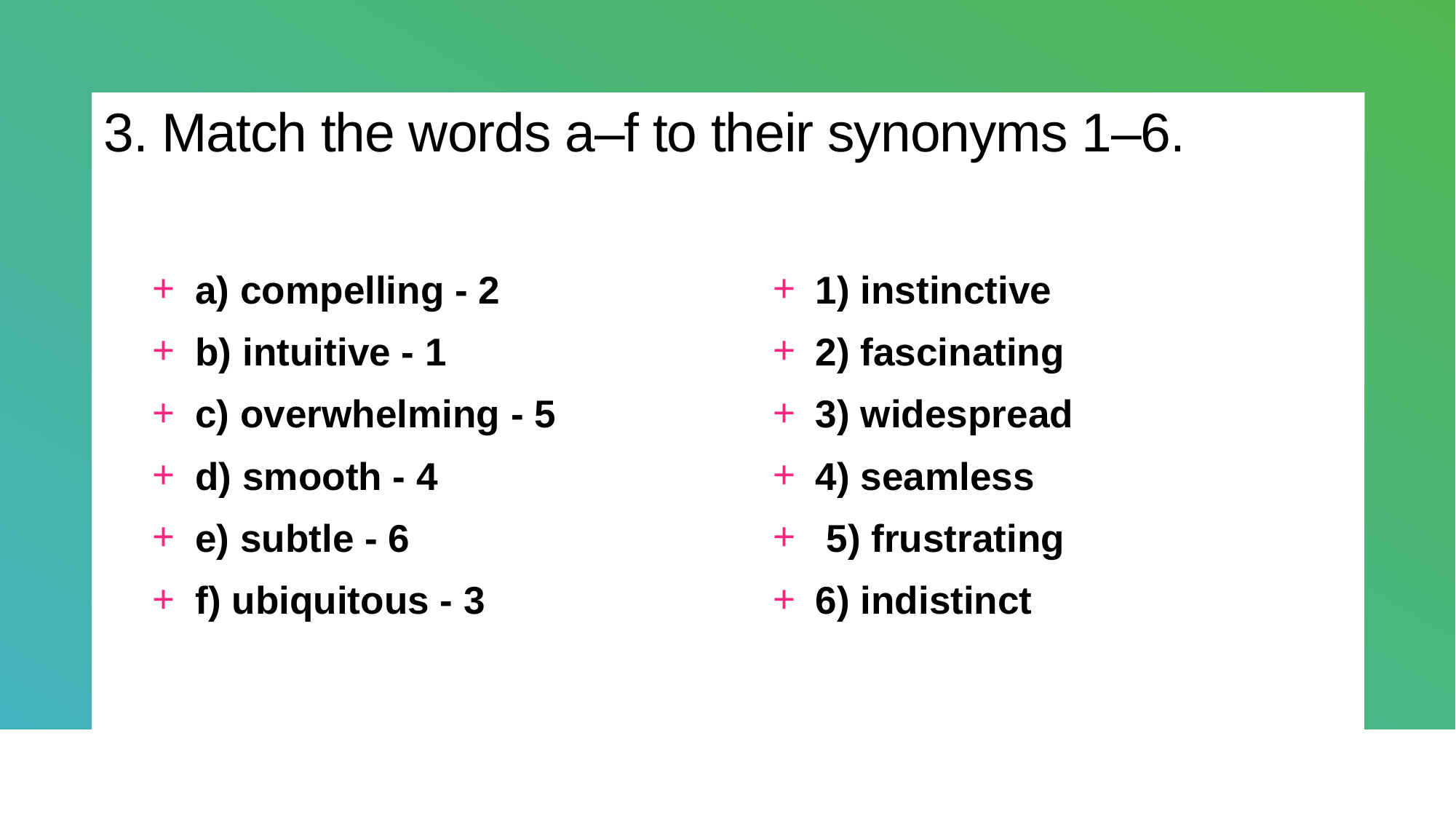

# 3. Match the words a–f to their synonyms 1–6.
a) compelling - 2
b) intuitive - 1
c) overwhelming - 5
d) smooth - 4
e) subtle - 6
f) ubiquitous - 3
1) instinctive
2) fascinating
3) widespread
4) seamless
 5) frustrating
6) indistinct